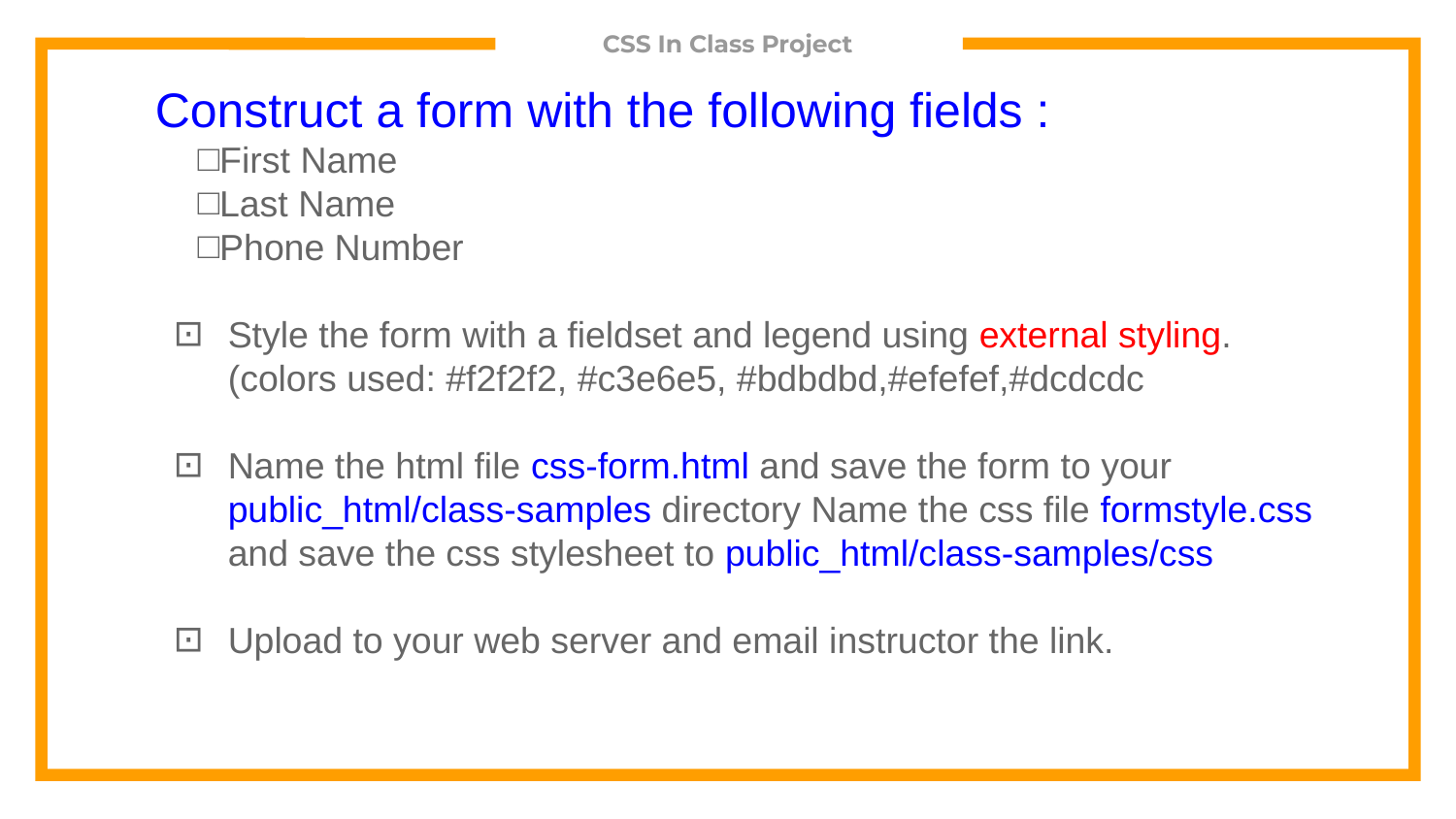

# CSS In Class Project
Construct a form with the following fields :
First Name
Last Name
Phone Number

Style the form with a fieldset and legend using external styling. (colors used: #f2f2f2, #c3e6e5, #bdbdbd,#efefef,#dcdcdc

Name the html file css-form.html and save the form to your public_html/class-samples directory Name the css file formstyle.css and save the css stylesheet to public_html/class-samples/css

Upload to your web server and email instructor the link.